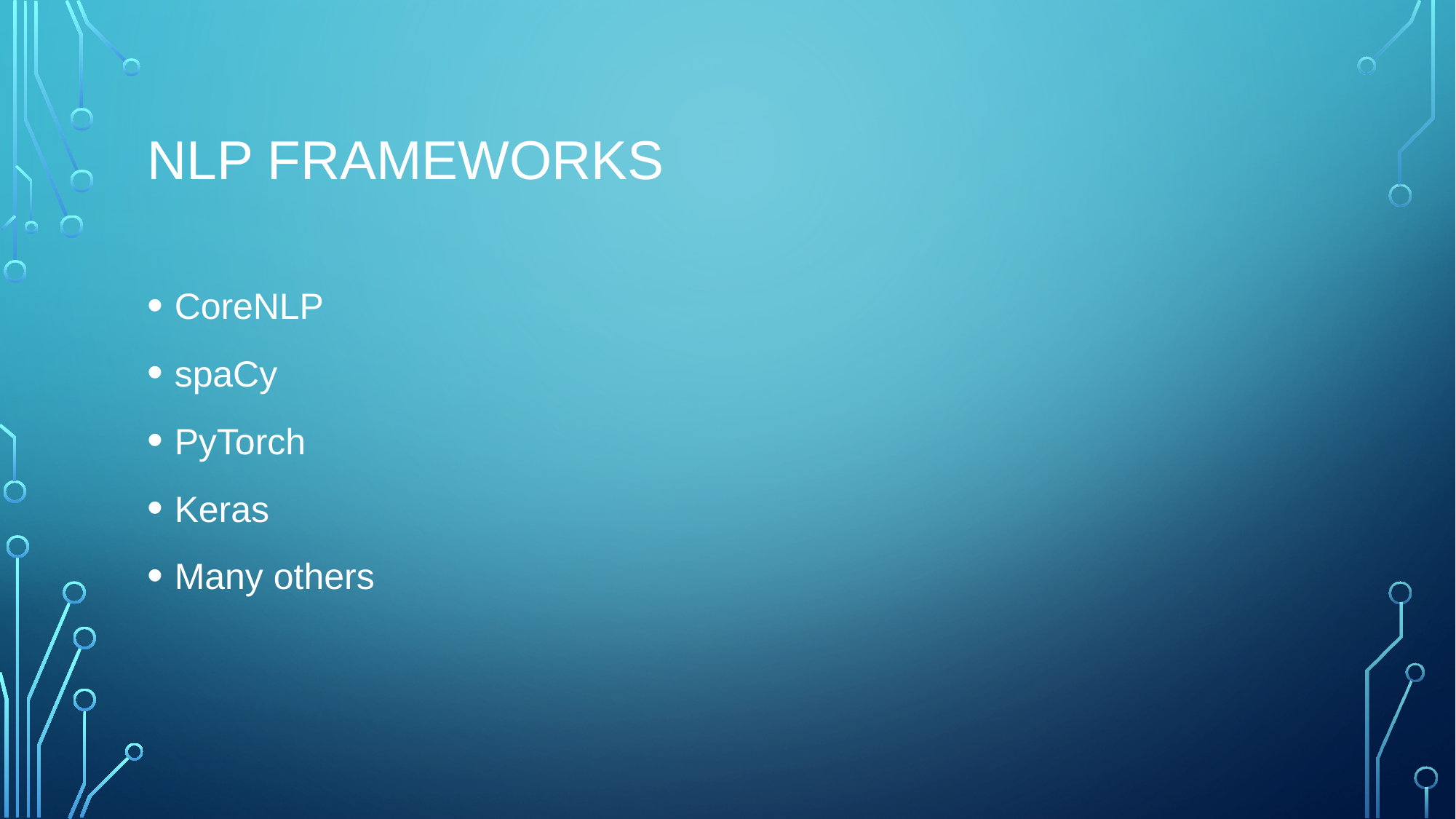

# Nlp frameworks
CoreNLP
spaCy
PyTorch
Keras
Many others